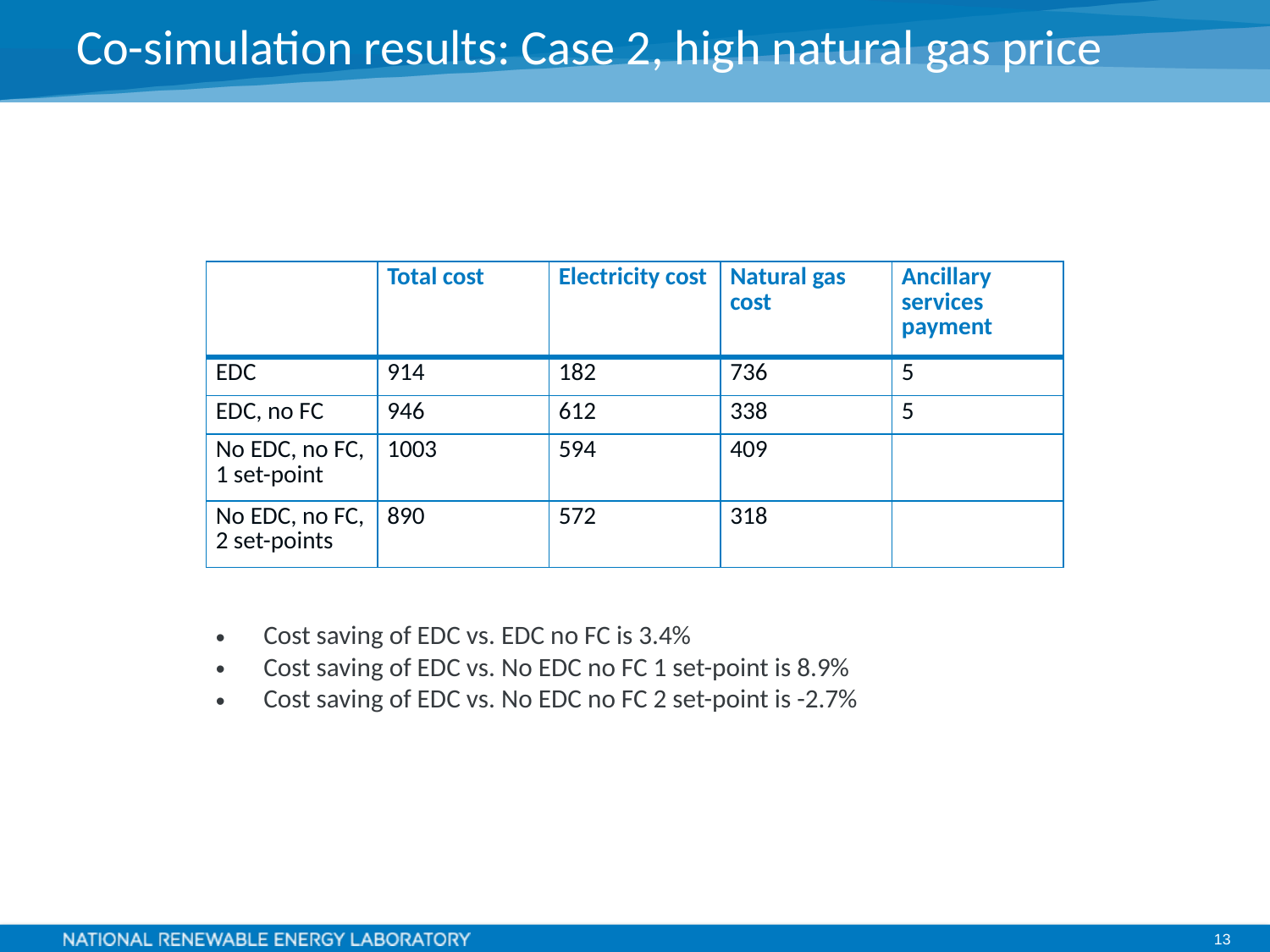

# Co-simulation results: Case 2, high natural gas price
|  | Total cost | Electricity cost | Natural gas cost | Ancillary services payment |
| --- | --- | --- | --- | --- |
| EDC | 914 | 182 | 736 | 5 |
| EDC, no FC | 946 | 612 | 338 | 5 |
| No EDC, no FC, 1 set-point | 1003 | 594 | 409 |  |
| No EDC, no FC, 2 set-points | 890 | 572 | 318 |  |
Cost saving of EDC vs. EDC no FC is 3.4%
Cost saving of EDC vs. No EDC no FC 1 set-point is 8.9%
Cost saving of EDC vs. No EDC no FC 2 set-point is -2.7%